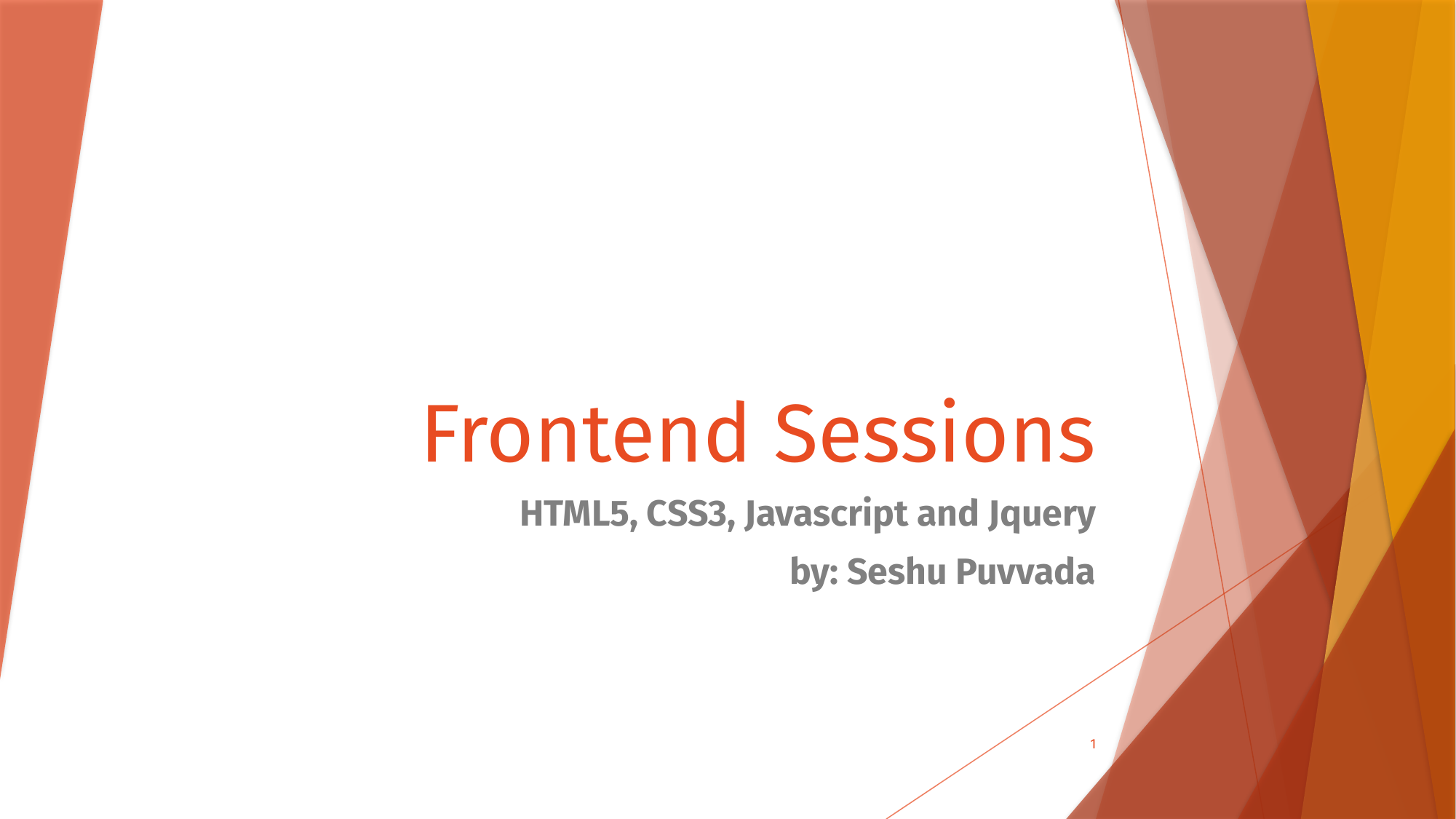

# Frontend Sessions
HTML5, CSS3, Javascript and Jquery
by: Seshu Puvvada
1